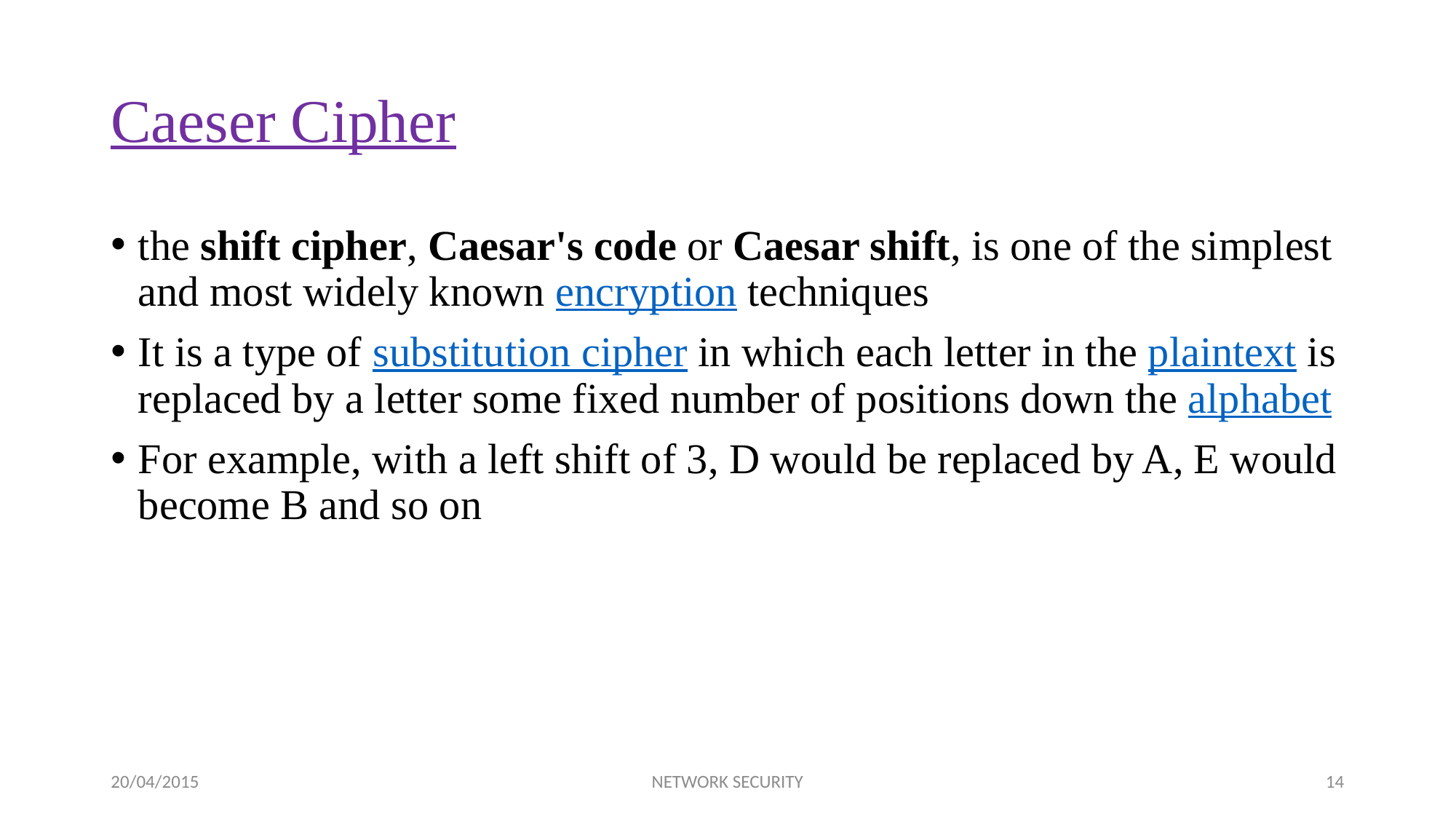

# Caeser Cipher
the shift cipher, Caesar's code or Caesar shift, is one of the simplest and most widely known encryption techniques
It is a type of substitution cipher in which each letter in the plaintext is replaced by a letter some fixed number of positions down the alphabet
For example, with a left shift of 3, D would be replaced by A, E would become B and so on
20/04/2015
NETWORK SECURITY
14